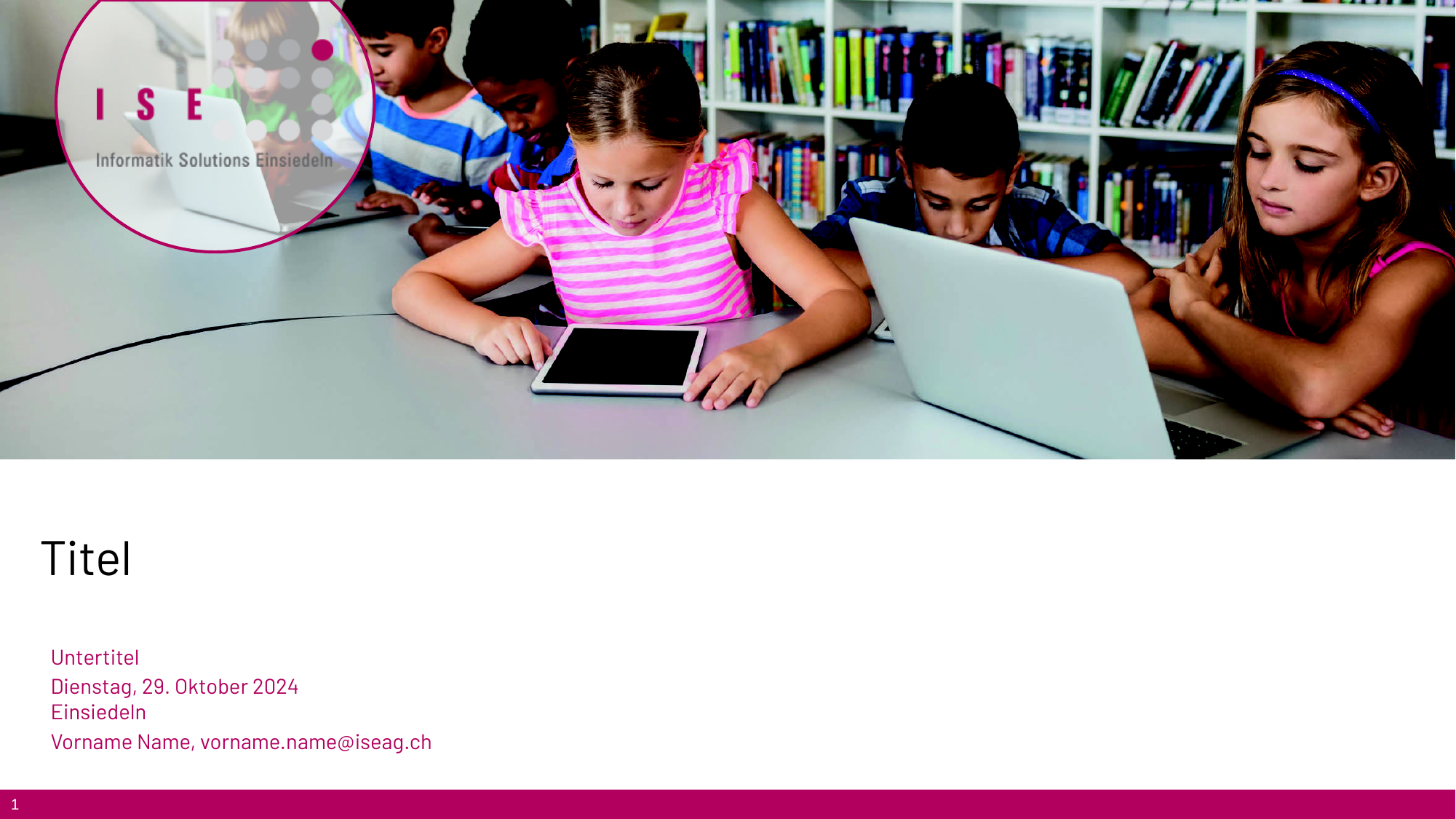

# Titel

Untertitel
Dienstag, 29. Oktober 2024
Einsiedeln
Vorname Name, vorname.name@iseag.ch